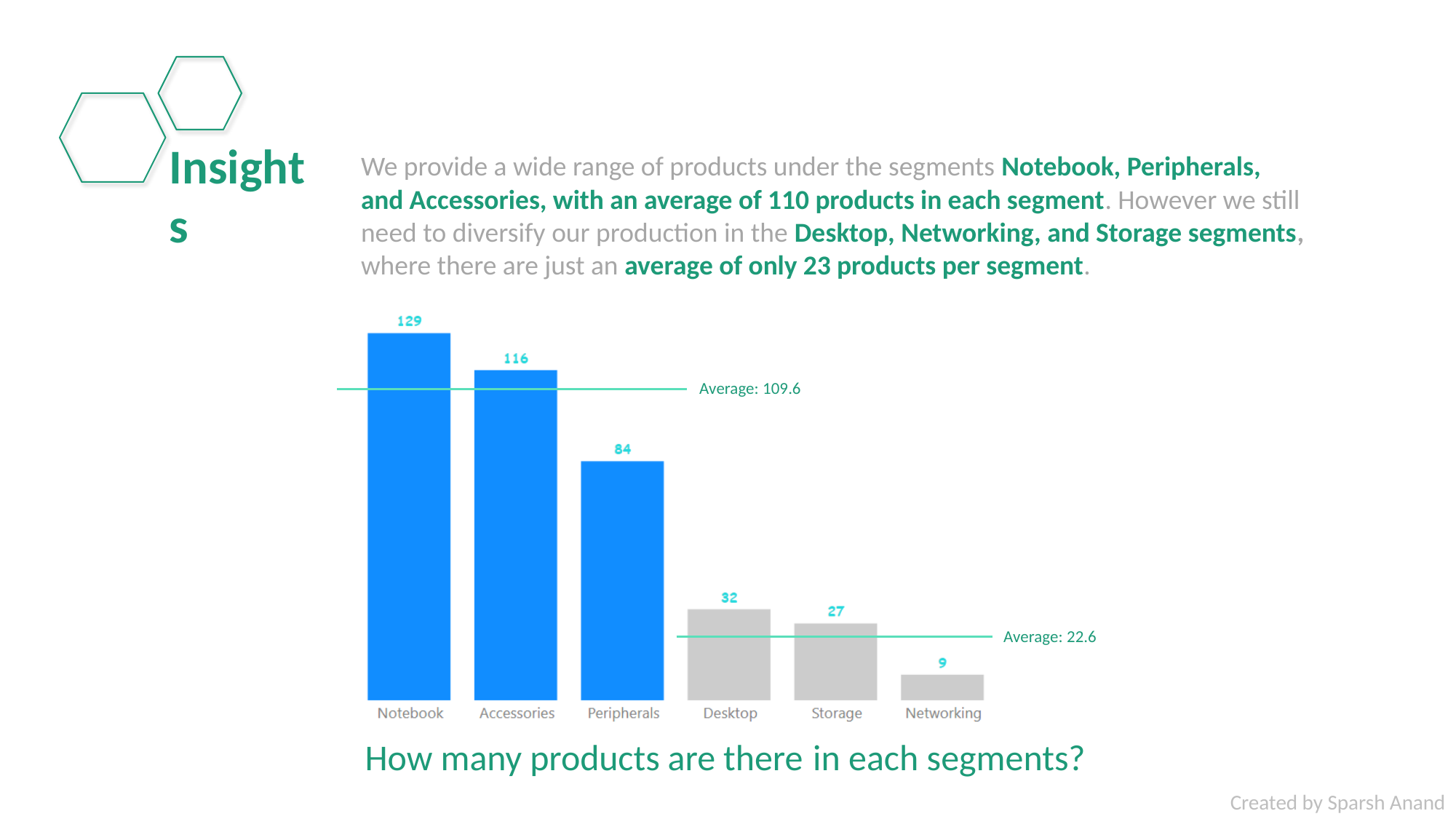

Insights

We provide a wide range of products under the segments Notebook, Peripherals,
and Accessories, with an average of 110 products in each segment. However we still
need to diversify our production in the Desktop, Networking, and Storage segments,
where there are just an average of only 23 products per segment.

Average: 109.6

Average: 22.6

How many products are there
in each segments?
Created by Sparsh Anand